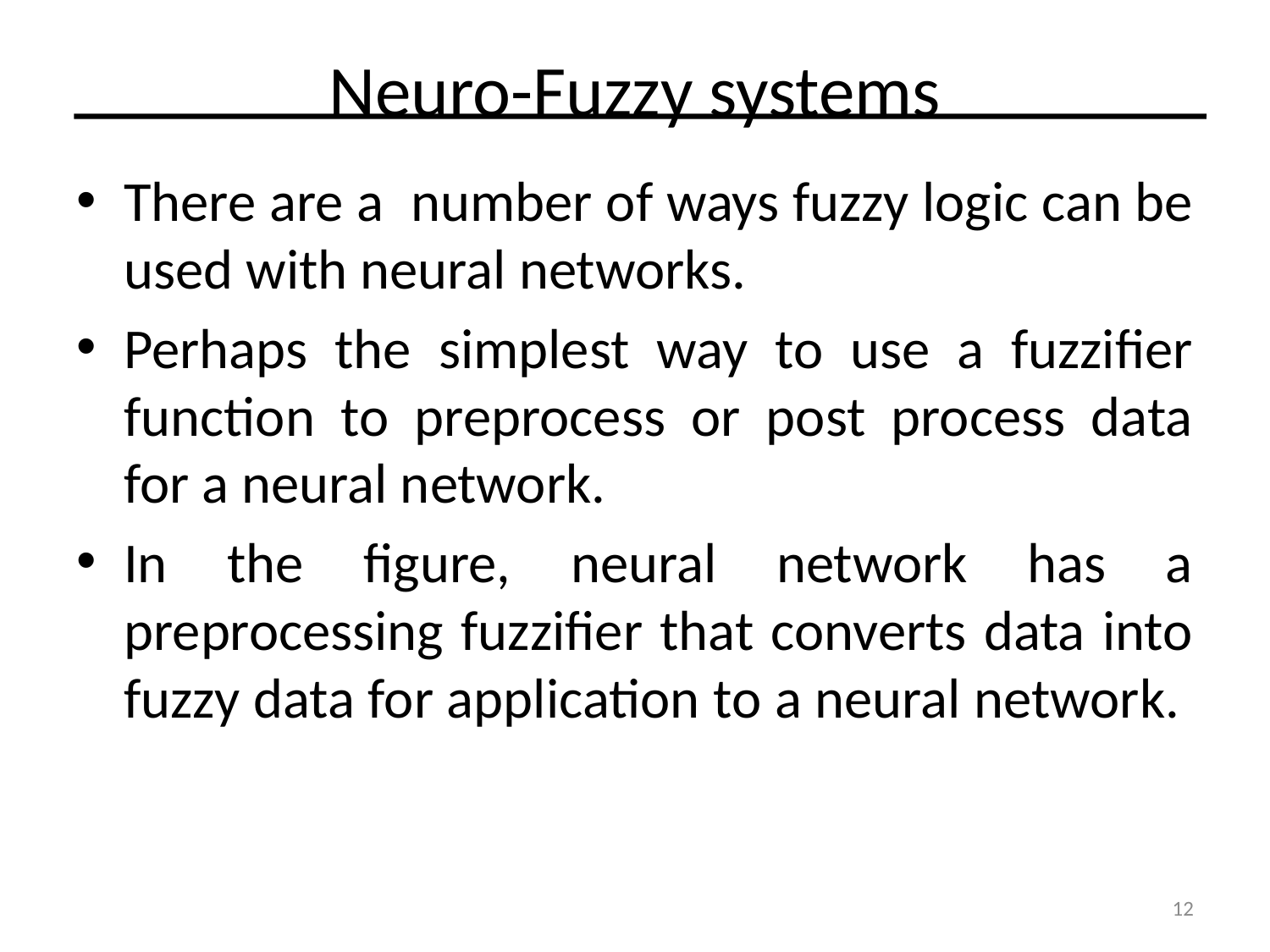

# Neuro-Fuzzy systems

There are a  number of ways fuzzy logic can be used with neural networks.
Perhaps the simplest way to use a fuzzifier function to preprocess or post process data for a neural network.
In the figure, neural network has a preprocessing fuzzifier that converts data into fuzzy data for application to a neural network.
12